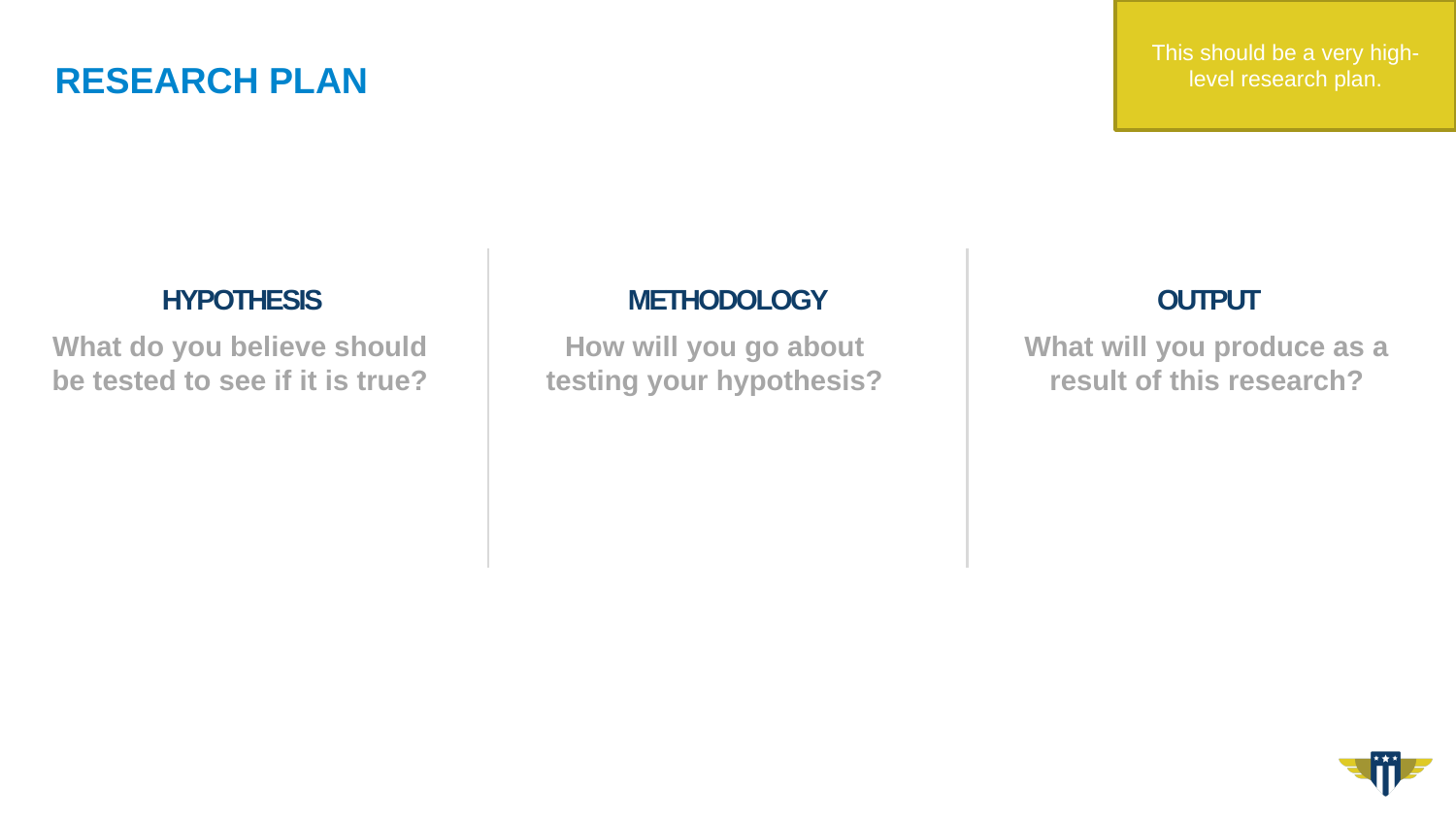

This should be a very high-level research plan.
# RESEARCH PLAN
HYPOTHESIS
METHODOLOGY
OUTPUT
What do you believe should be tested to see if it is true?
How will you go about testing your hypothesis?
What will you produce as a result of this research?